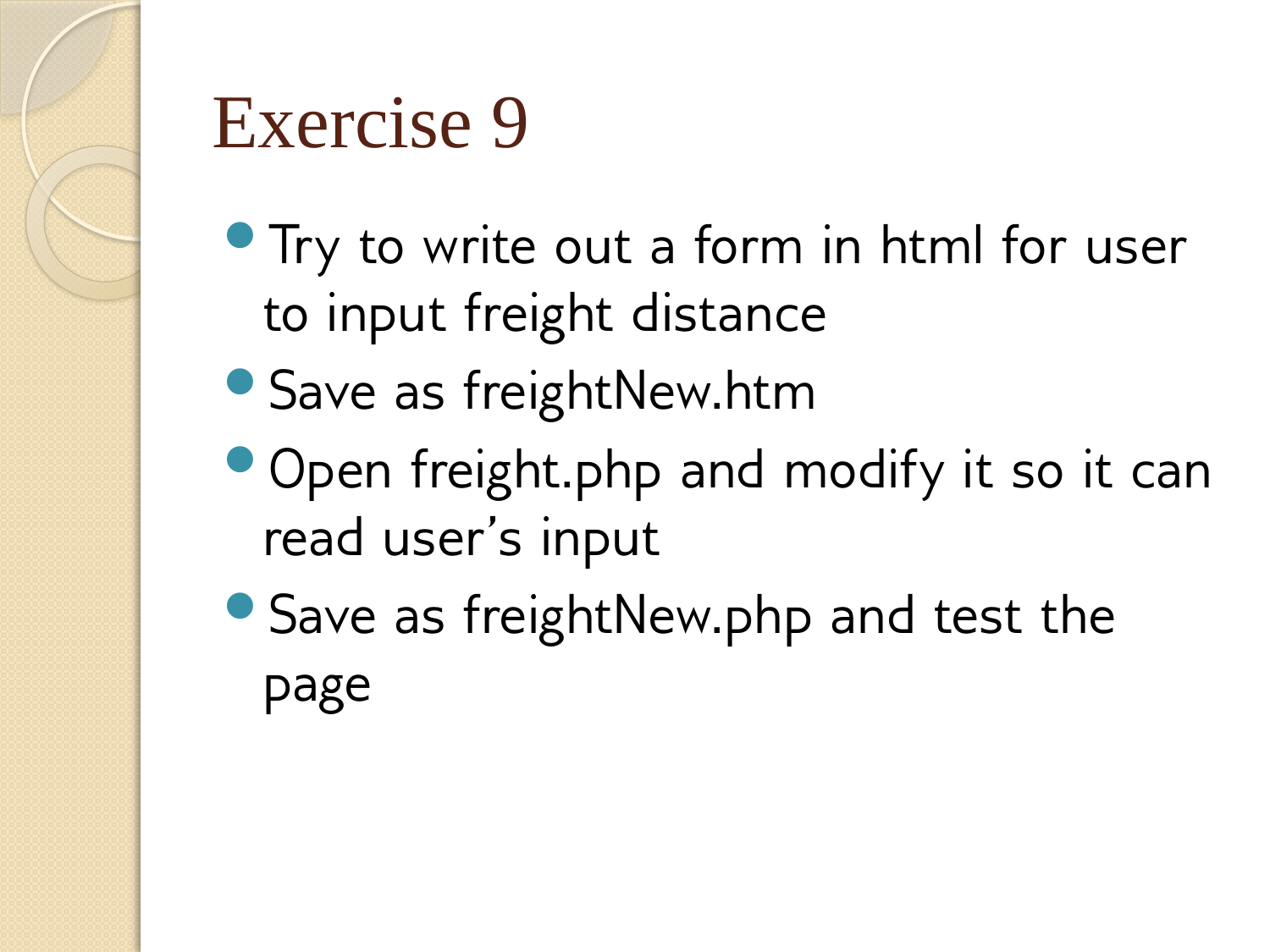

# Exercise 9
Try to write out a form in html for user to input freight distance
Save as freightNew.htm
Open freight.php and modify it so it can read user’s input
Save as freightNew.php and test the page